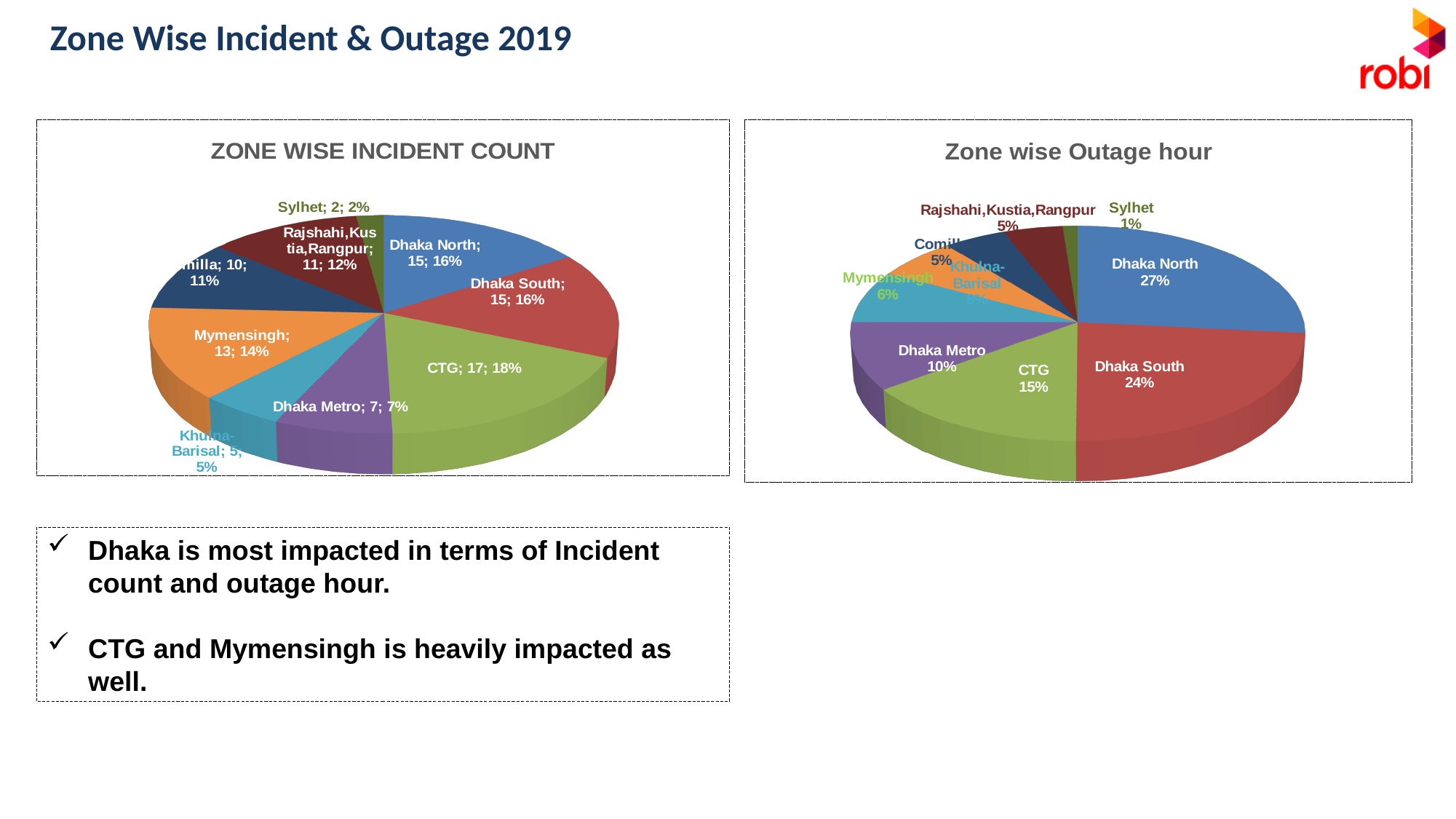

Zone Wise Incident & Outage 2019

[unsupported chart]

[unsupported chart]

Dhaka is most impacted in terms of Incident count and outage hour.

CTG and Mymensingh is heavily impacted as well.